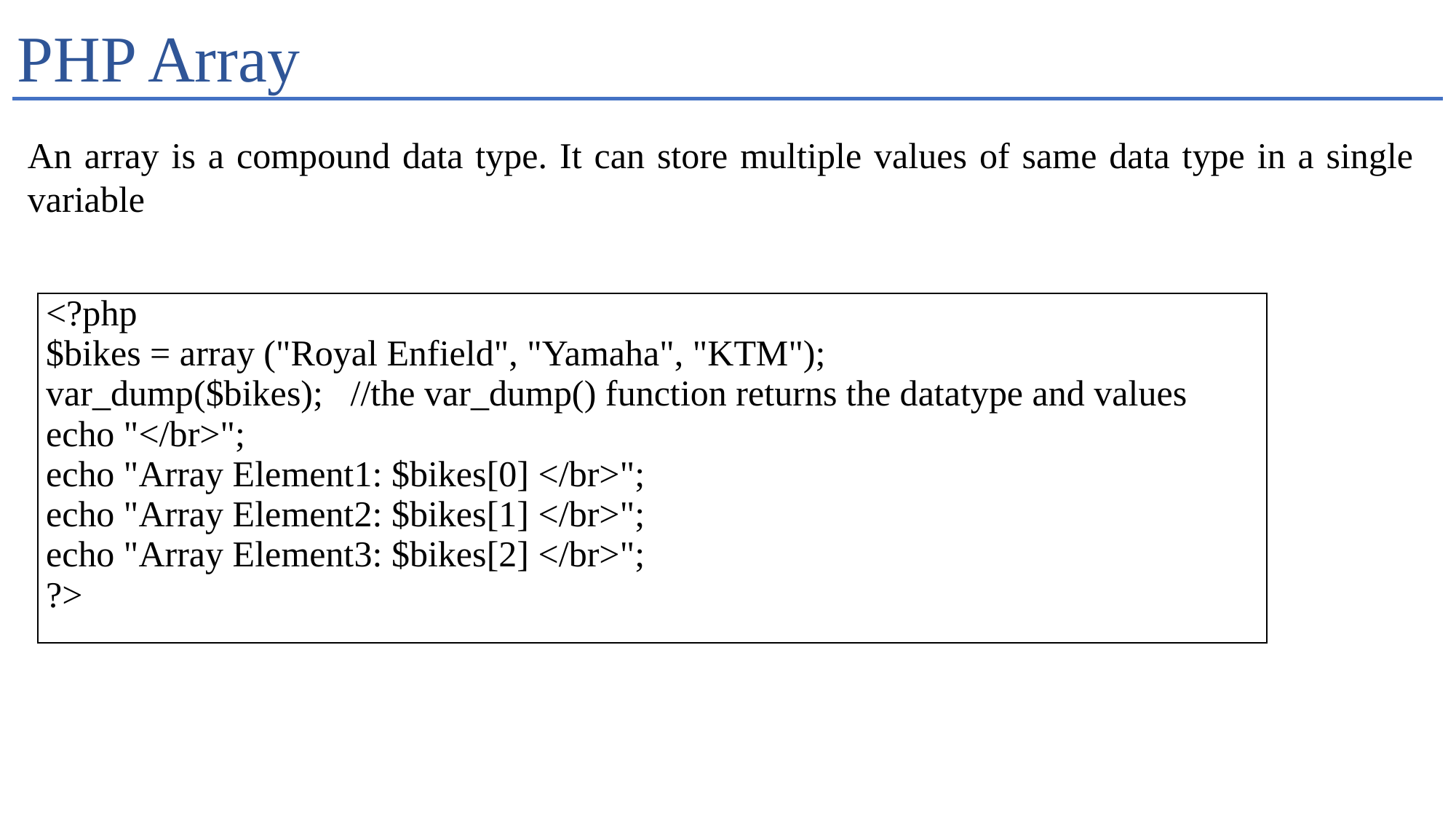

# PHP Array
An array is a compound data type. It can store multiple values of same data type in a single variable
| <?php $bikes = array ("Royal Enfield", "Yamaha", "KTM"); var\_dump($bikes); //the var\_dump() function returns the datatype and values echo "</br>"; echo "Array Element1: $bikes[0] </br>"; echo "Array Element2: $bikes[1] </br>"; echo "Array Element3: $bikes[2] </br>"; ?> |
| --- |